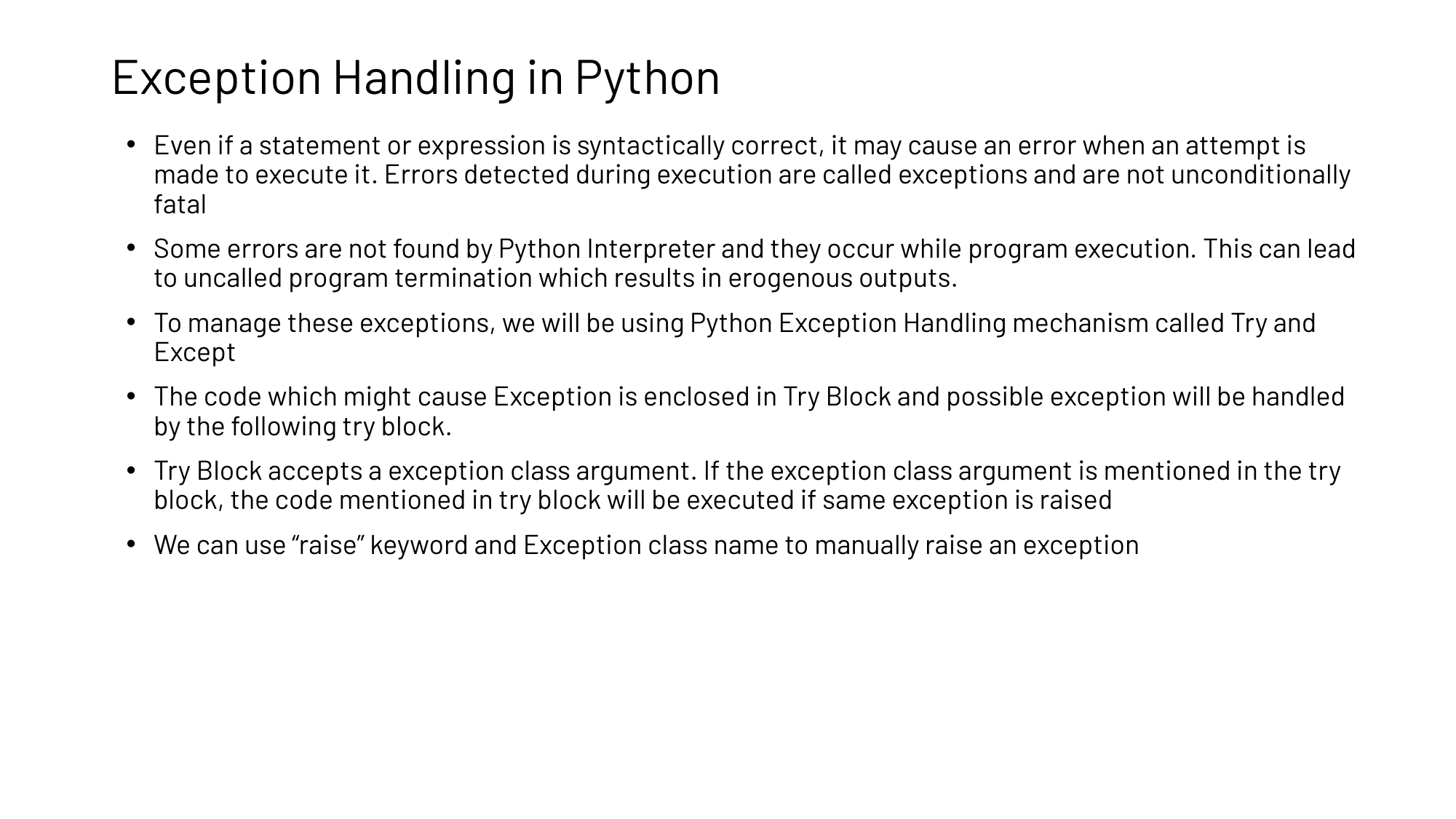

# Exception Handling in Python
Even if a statement or expression is syntactically correct, it may cause an error when an attempt is made to execute it. Errors detected during execution are called exceptions and are not unconditionally fatal
Some errors are not found by Python Interpreter and they occur while program execution. This can lead to uncalled program termination which results in erogenous outputs.
To manage these exceptions, we will be using Python Exception Handling mechanism called Try and Except
The code which might cause Exception is enclosed in Try Block and possible exception will be handled by the following try block.
Try Block accepts a exception class argument. If the exception class argument is mentioned in the try block, the code mentioned in try block will be executed if same exception is raised
We can use “raise” keyword and Exception class name to manually raise an exception